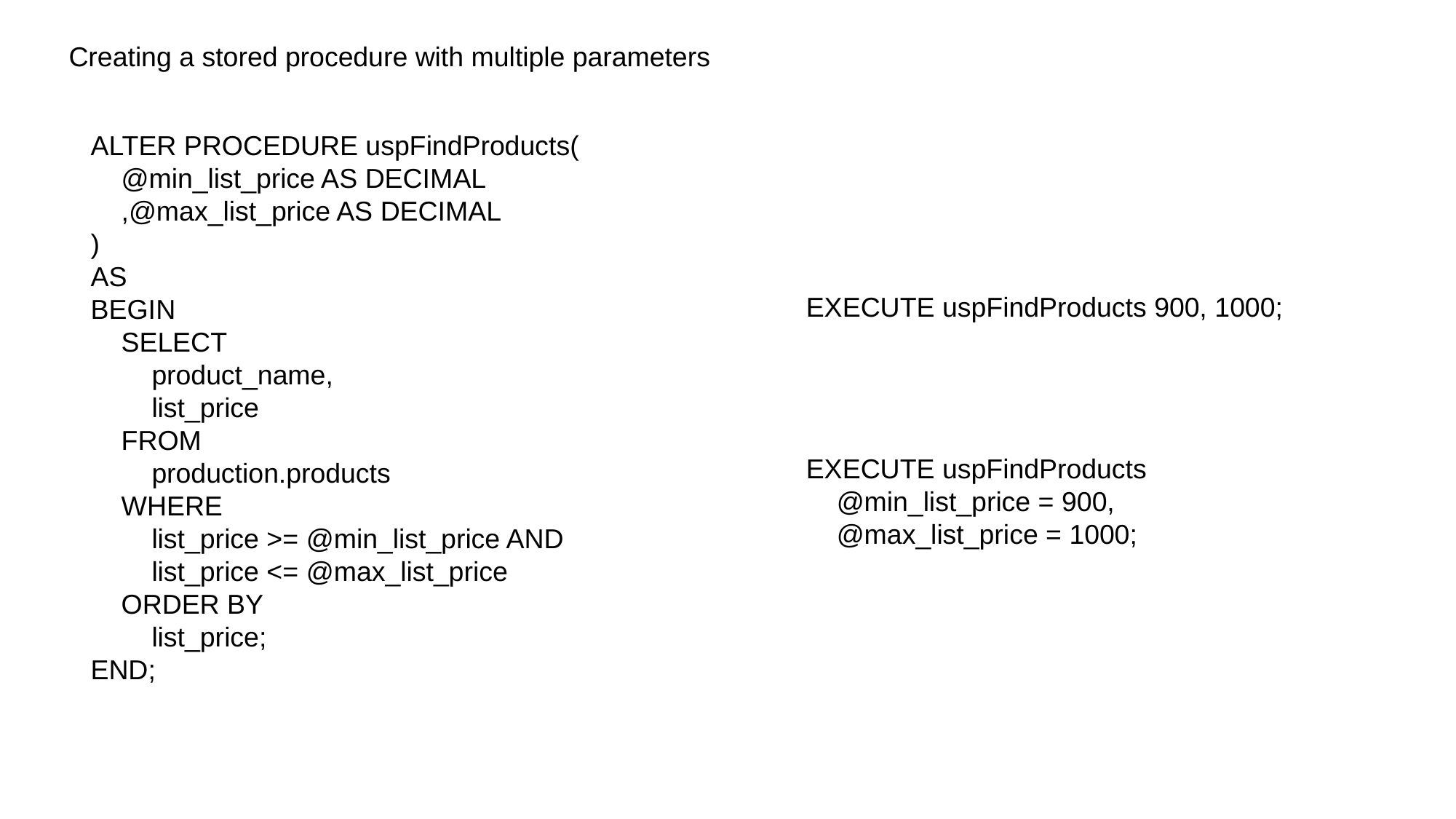

Creating a stored procedure with multiple parameters
ALTER PROCEDURE uspFindProducts(
    @min_list_price AS DECIMAL
    ,@max_list_price AS DECIMAL
)
AS
BEGIN
    SELECT
        product_name,
        list_price
    FROM
        production.products
    WHERE
        list_price >= @min_list_price AND
        list_price <= @max_list_price
    ORDER BY
        list_price;
END;
EXECUTE uspFindProducts 900, 1000;
EXECUTE uspFindProducts
    @min_list_price = 900,
    @max_list_price = 1000;